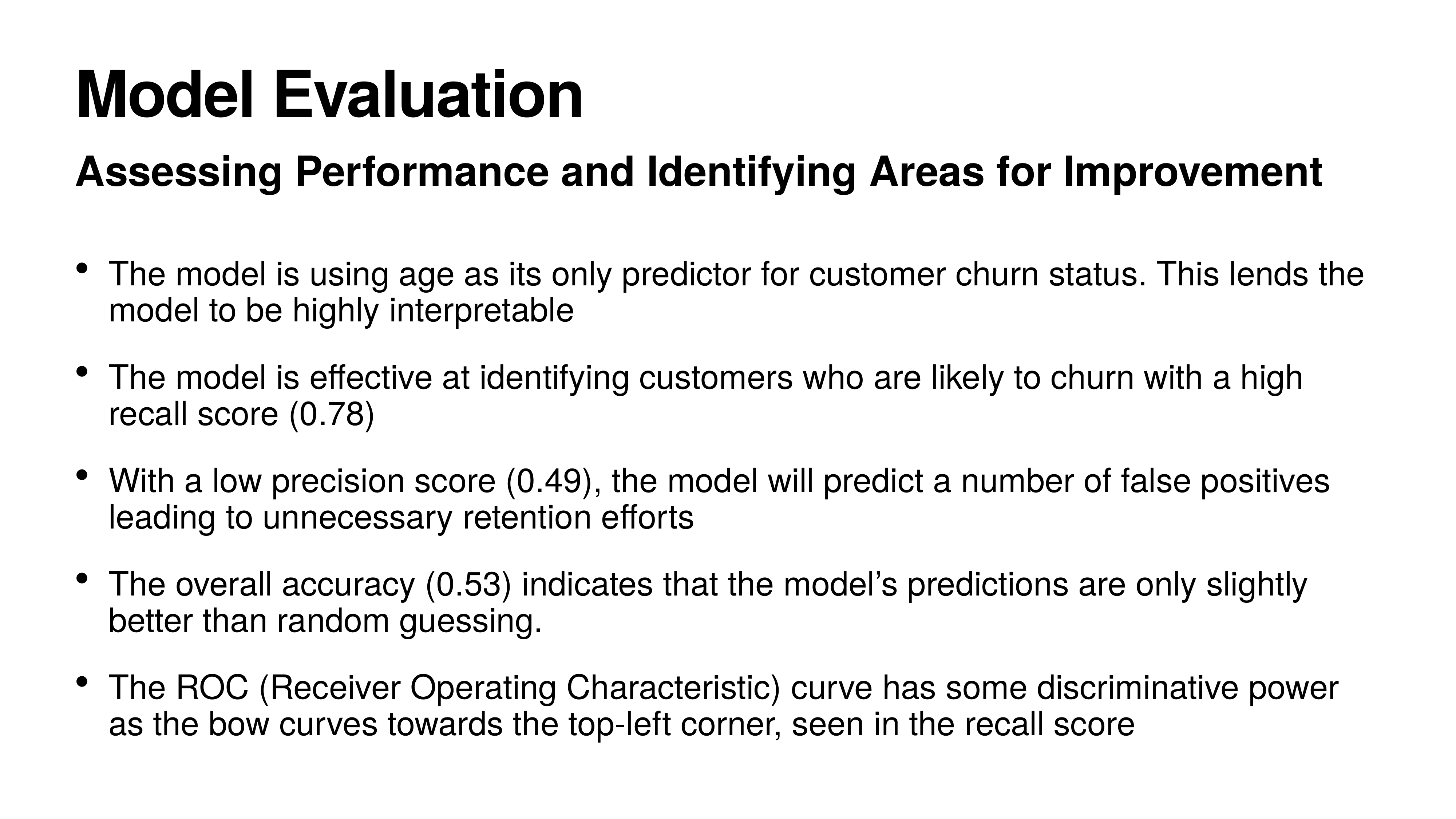

# Model Evaluation
Assessing Performance and Identifying Areas for Improvement
The model is using age as its only predictor for customer churn status. This lends the model to be highly interpretable
The model is effective at identifying customers who are likely to churn with a high recall score (0.78)
With a low precision score (0.49), the model will predict a number of false positives leading to unnecessary retention efforts
The overall accuracy (0.53) indicates that the model’s predictions are only slightly better than random guessing.
The ROC (Receiver Operating Characteristic) curve has some discriminative power as the bow curves towards the top-left corner, seen in the recall score